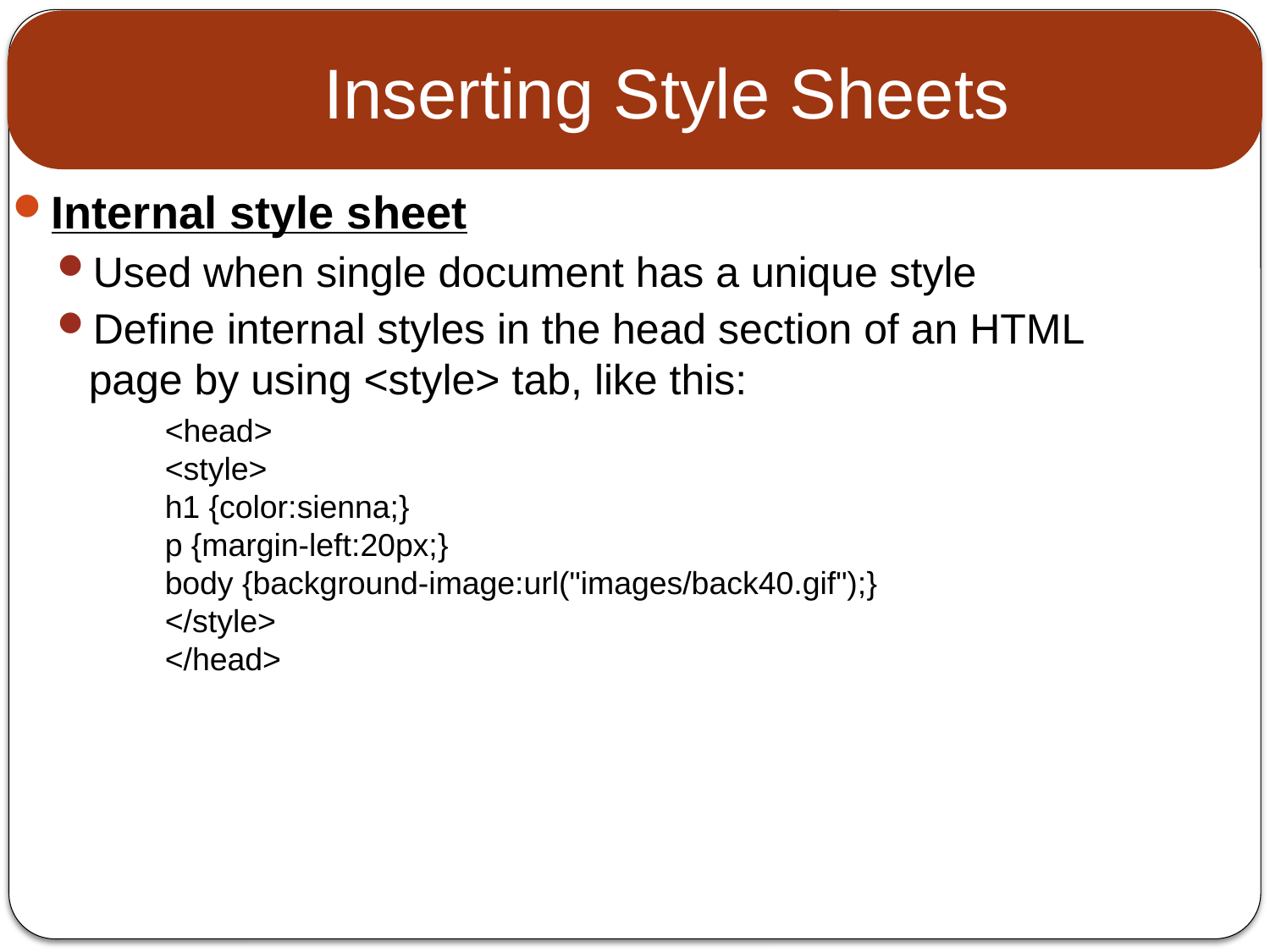

# Inserting Style Sheets
Internal style sheet
Used when single document has a unique style
Define internal styles in the head section of an HTML page by using <style> tab, like this:
<head>
<style>
h1 {color:sienna;}
p {margin-left:20px;}
body {background-image:url("images/back40.gif");}
</style>
</head>